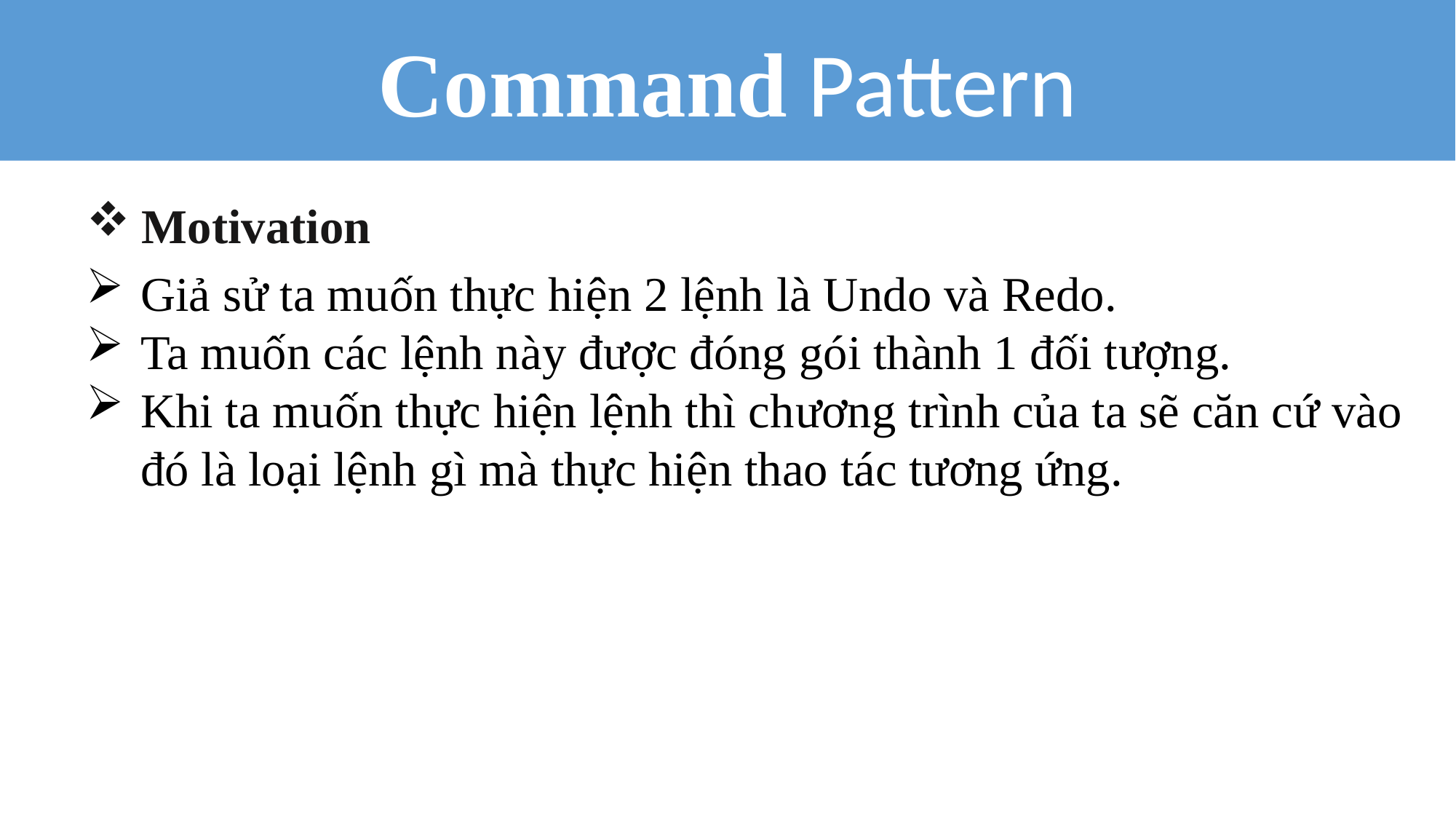

Command Pattern
Motivation
Giả sử ta muốn thực hiện 2 lệnh là Undo và Redo.
Ta muốn các lệnh này được đóng gói thành 1 đối tượng.
Khi ta muốn thực hiện lệnh thì chương trình của ta sẽ căn cứ vào đó là loại lệnh gì mà thực hiện thao tác tương ứng.